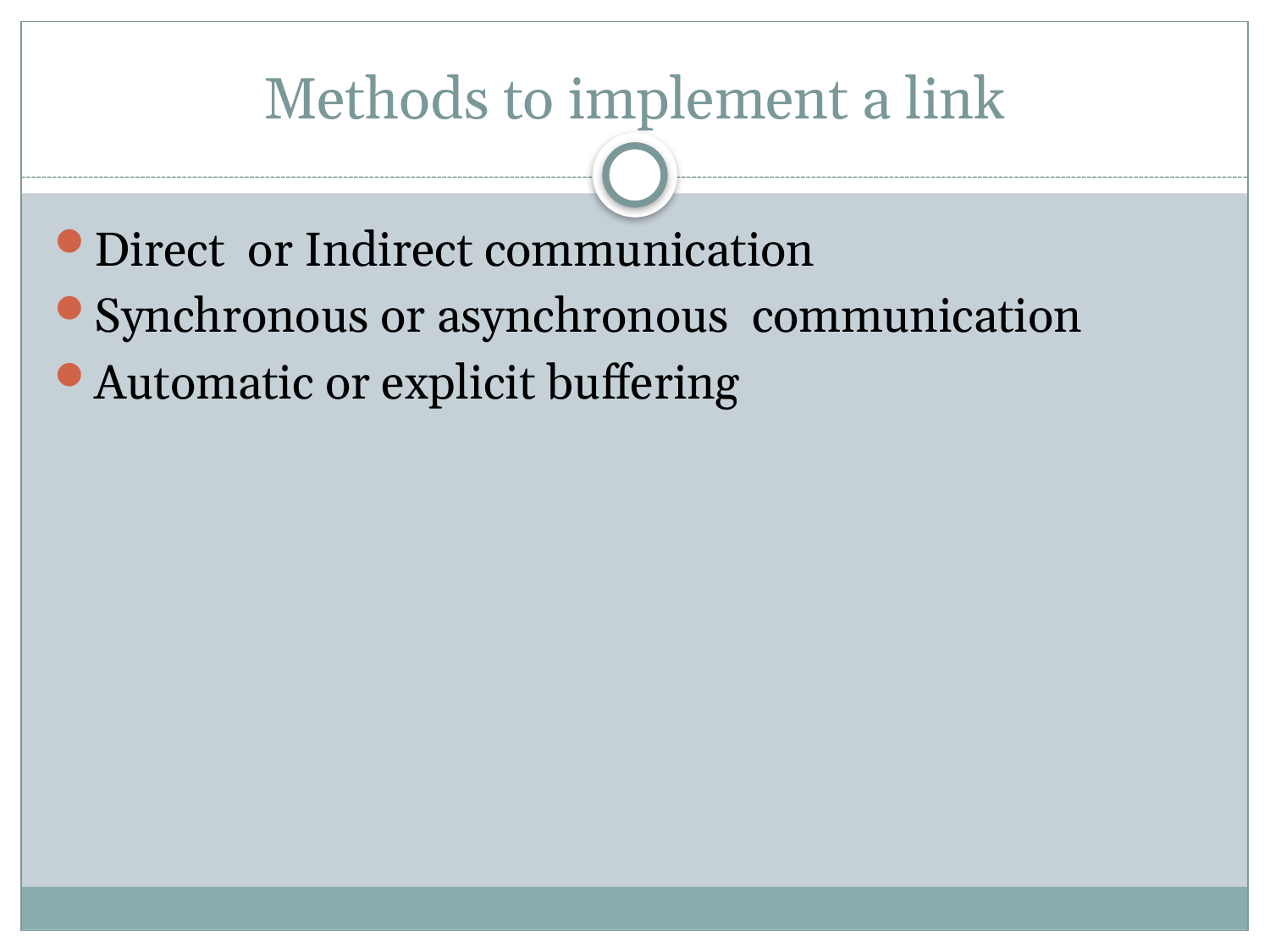

# Methods to implement a link
Direct  or Indirect communication
Synchronous or asynchronous  communication
Automatic or explicit buffering